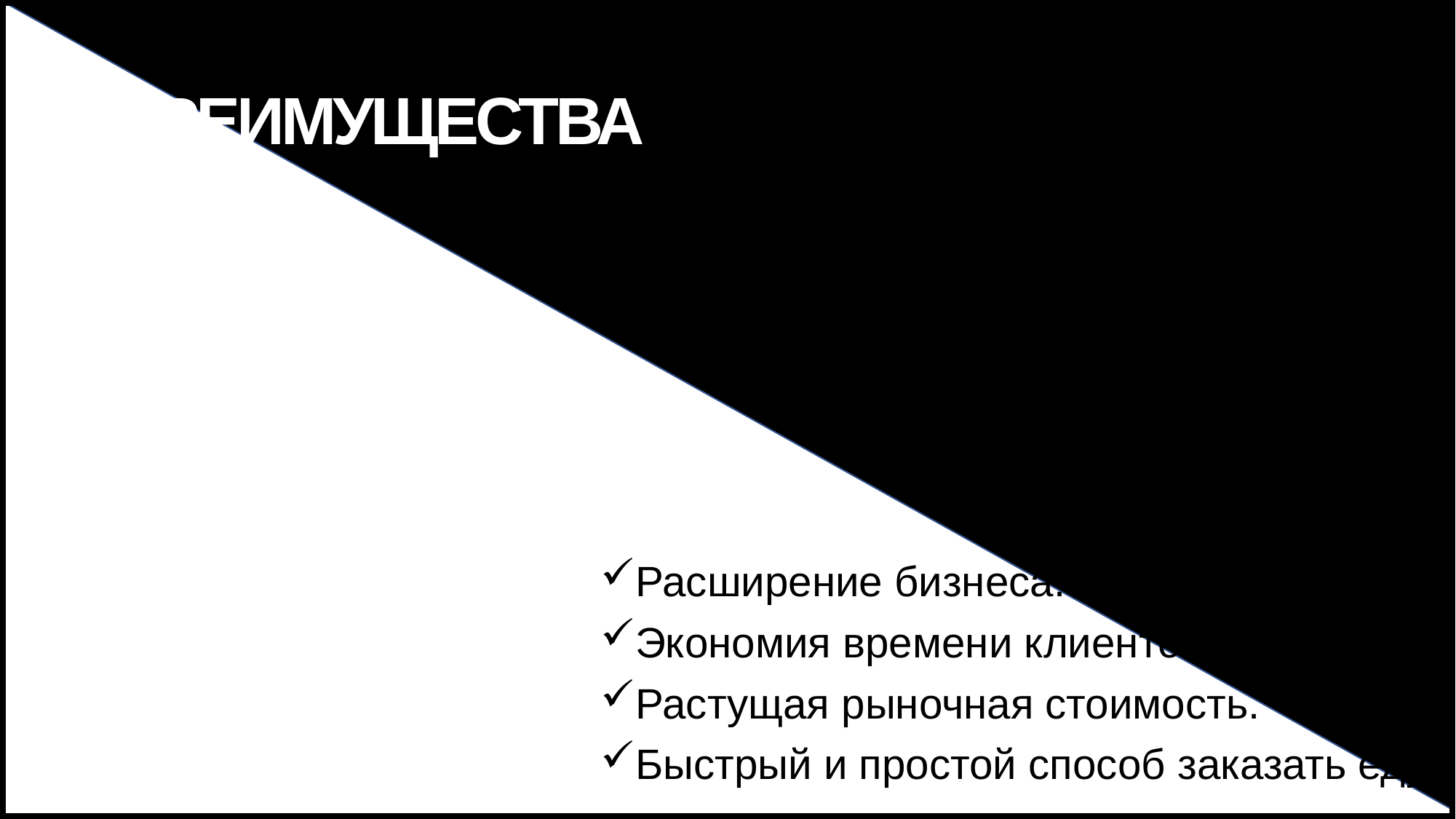

# Преимущества
Расширение бизнеса.
Экономия времени клиентов.
Растущая рыночная стоимость.
Быстрый и простой способ заказать еду.